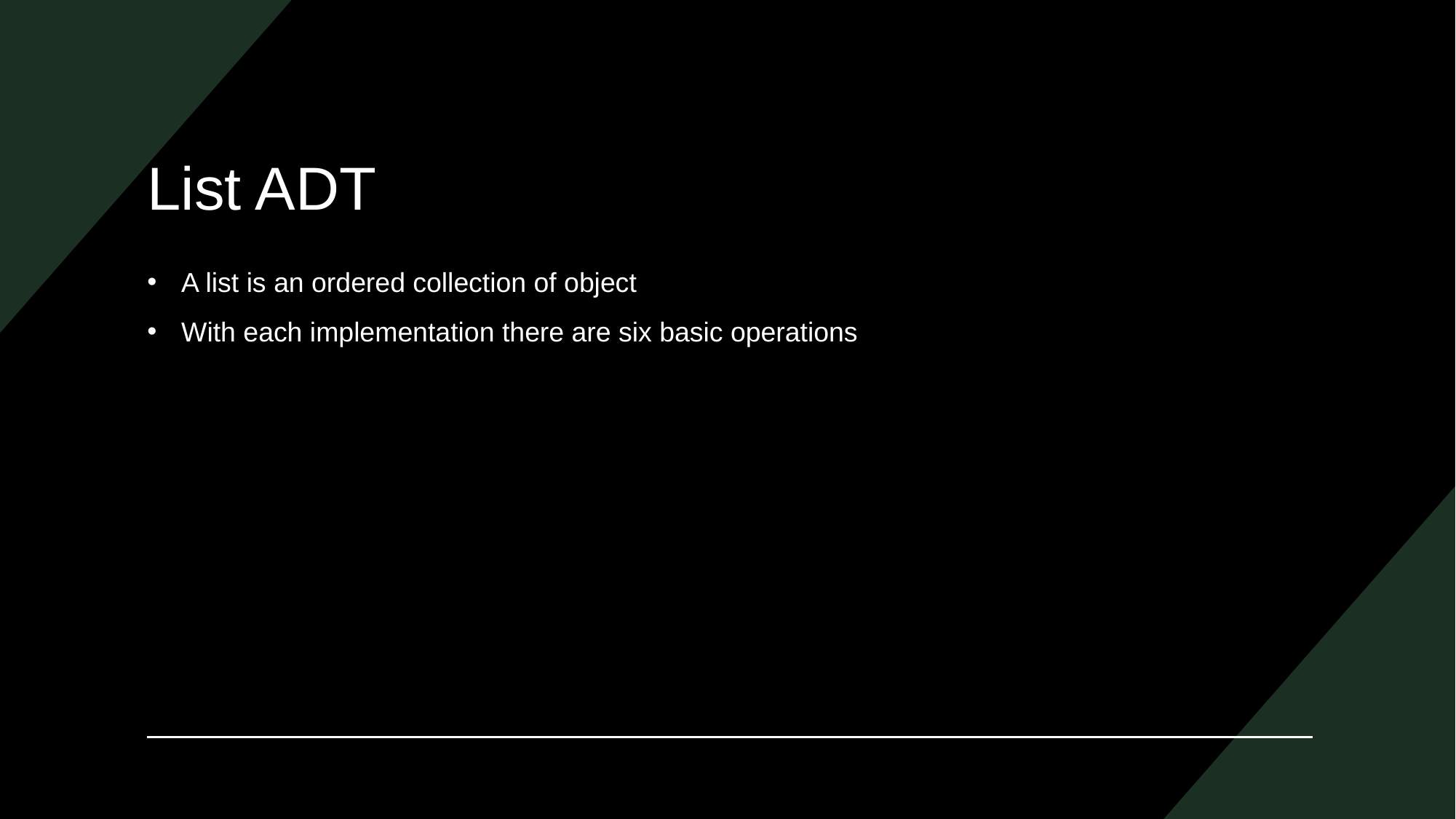

# List ADT
A list is an ordered collection of object
With each implementation there are six basic operations